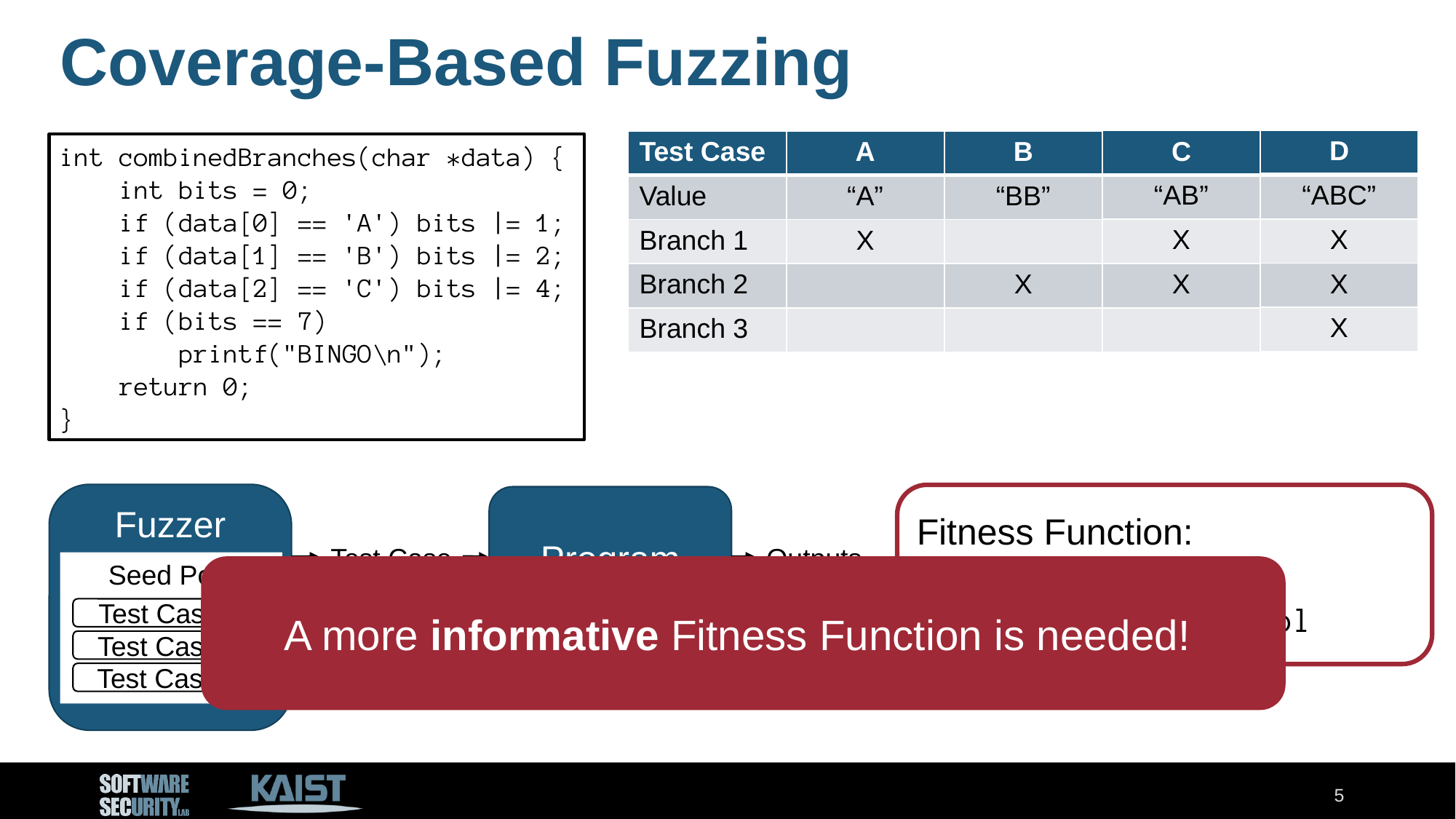

# Coverage-Based Fuzzing
| Test Case | A | B | C | D |
| --- | --- | --- | --- | --- |
| Value | “A” | “BB” | “AB” | “ABC” |
| Branch 1 | X |  | X | X |
| Branch 2 |  | X | X | X |
| Branch 3 |  |  |  | X |
| Test Case | A | B | C |
| --- | --- | --- | --- |
| Value | “A” | “BB” | “AB” |
| Branch 1 | X |  | X |
| Branch 2 |  | X | X |
| Branch 3 |  |  |  |
| Test Case | A | B |
| --- | --- | --- |
| Value | “A” | “BB” |
| Branch 1 | X |  |
| Branch 2 |  | X |
| Branch 3 |  |  |
int combinedBranches(char *data) {
    int bits = 0;
    if (data[0] == 'A') bits |= 1;
    if (data[1] == 'B') bits |= 2;
    if (data[2] == 'C') bits |= 4;
    if (bits == 7)
        printf("BINGO\n");
    return 0;
}
Fuzzer
Fitness Function:
if(new branch):
    Add to seed pool
Program
Outputs
Test Case
Seed Pool
A more informative Fitness Function is needed!
Test Case A
Test Case B
Test Case D
5